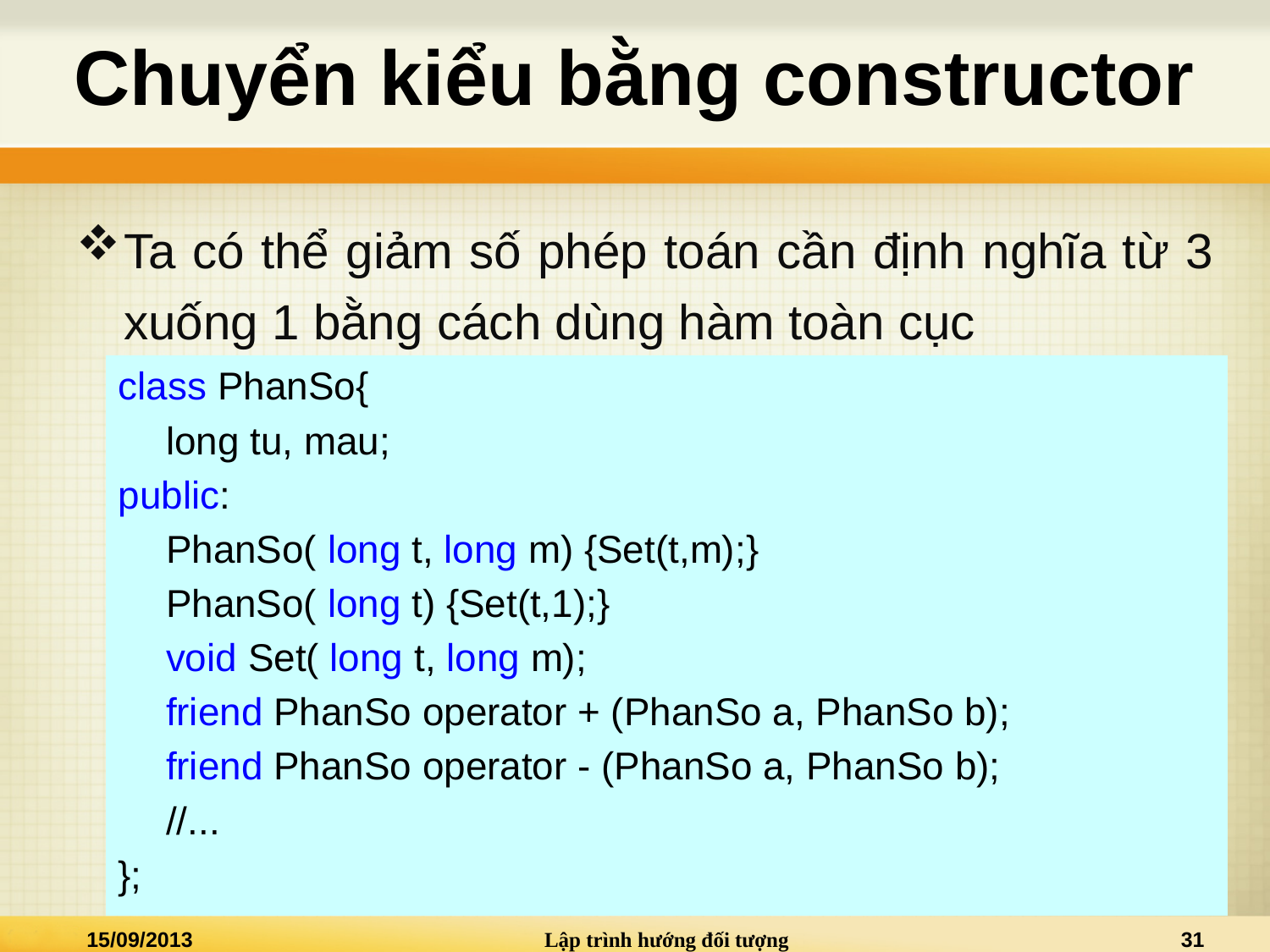

# Chuyển kiểu bằng constructor
Ta có thể giảm số phép toán cần định nghĩa từ 3 xuống 1 bằng cách dùng hàm toàn cục
class PhanSo{
	long tu, mau;
public:
	PhanSo( long t, long m) {Set(t,m);}
	PhanSo( long t) {Set(t,1);}
	void Set( long t, long m);
	friend PhanSo operator + (PhanSo a, PhanSo b);
	friend PhanSo operator - (PhanSo a, PhanSo b);
	//...
};
15/09/2013
Lập trình hướng đối tượng
31